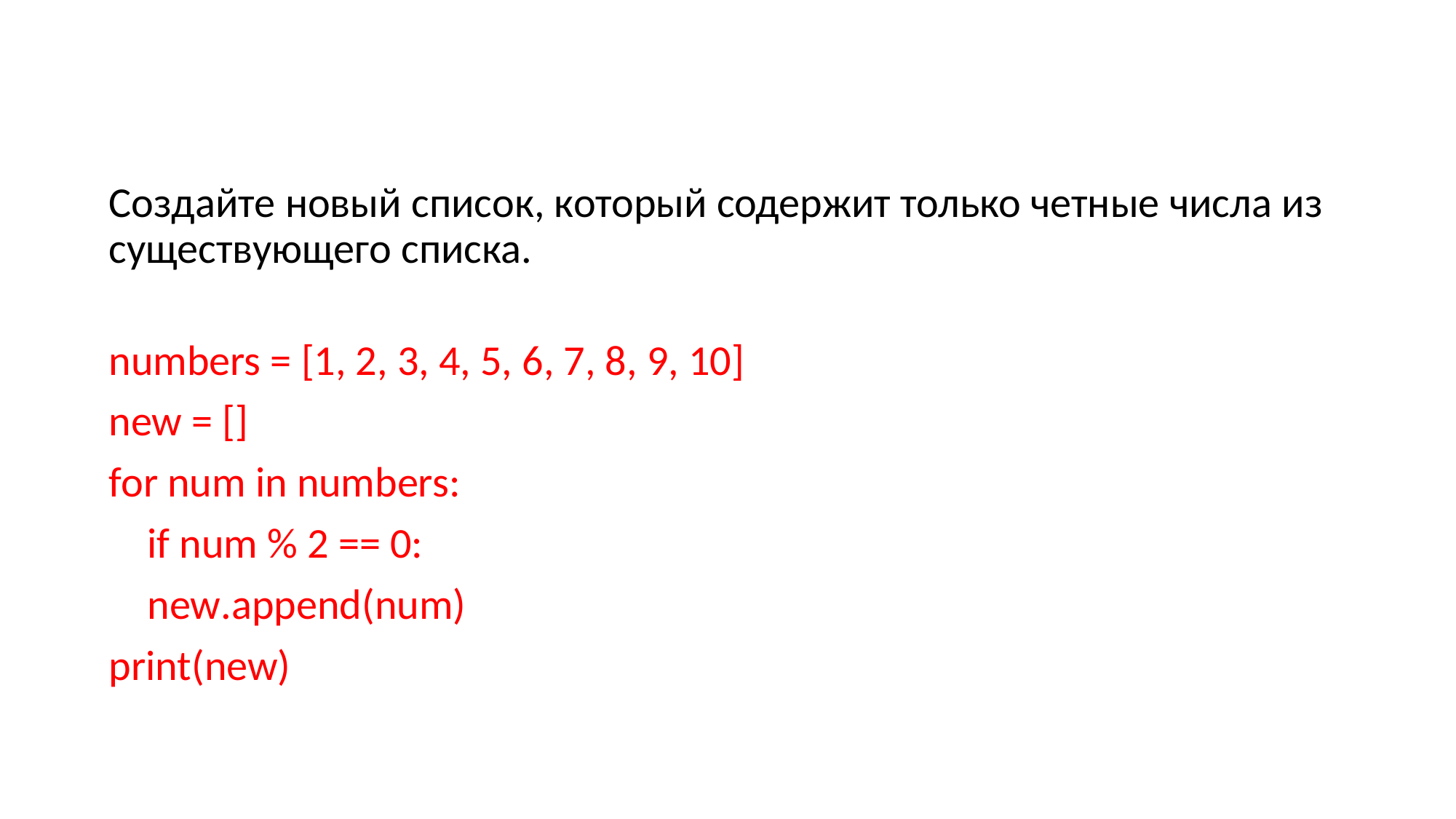

Создайте новый список, который содержит только четные числа из существующего списка.
numbers = [1, 2, 3, 4, 5, 6, 7, 8, 9, 10]
new = []
for num in numbers:
    if num % 2 == 0:
    new.append(num)
print(new)